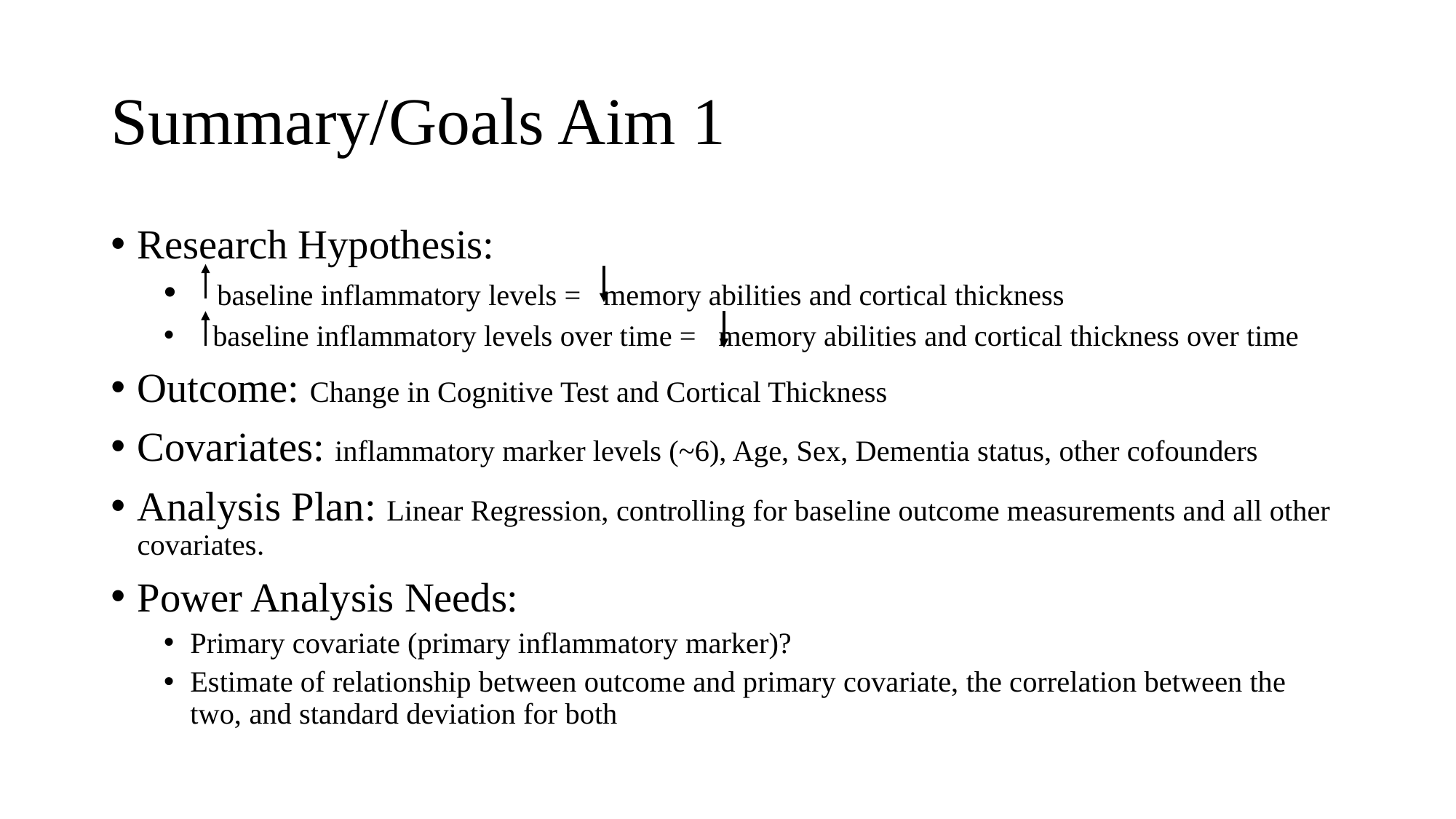

# Summary/Goals Aim 1
Research Hypothesis:
   baseline inflammatory levels =   memory abilities and cortical thickness
   baseline inflammatory levels over time =   memory abilities and cortical thickness over time
Outcome: Change in Cognitive Test and Cortical Thickness
Covariates: inflammatory marker levels (~6), Age, Sex, Dementia status, other cofounders
Analysis Plan: Linear Regression, controlling for baseline outcome measurements and all other covariates.
Power Analysis Needs:
Primary covariate (primary inflammatory marker)?
Estimate of relationship between outcome and primary covariate, the correlation between the two, and standard deviation for both